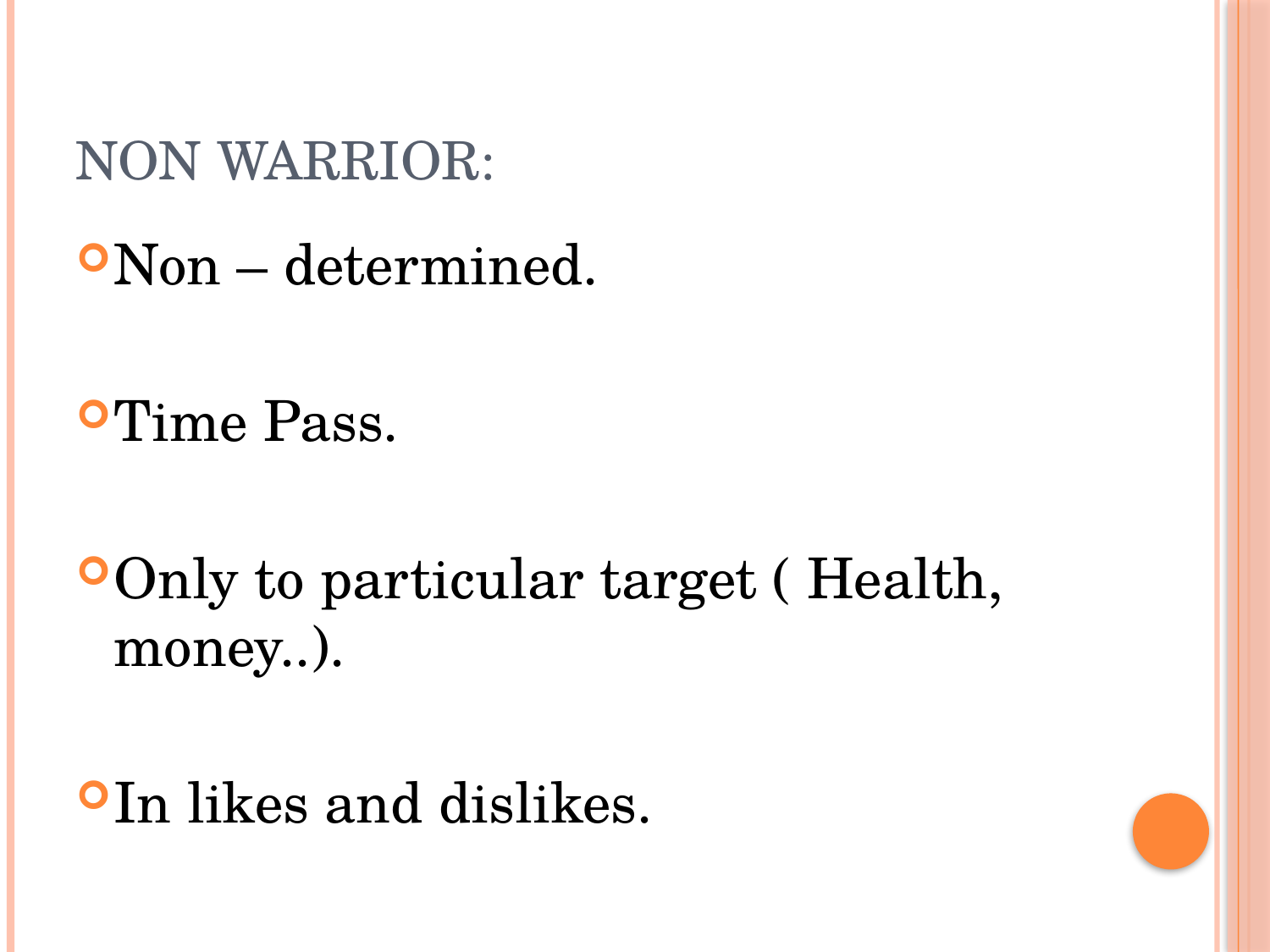

# NON WARRIOR:
Non – determined.

Time Pass.

Only to particular target ( Health, money..).

In likes and dislikes.